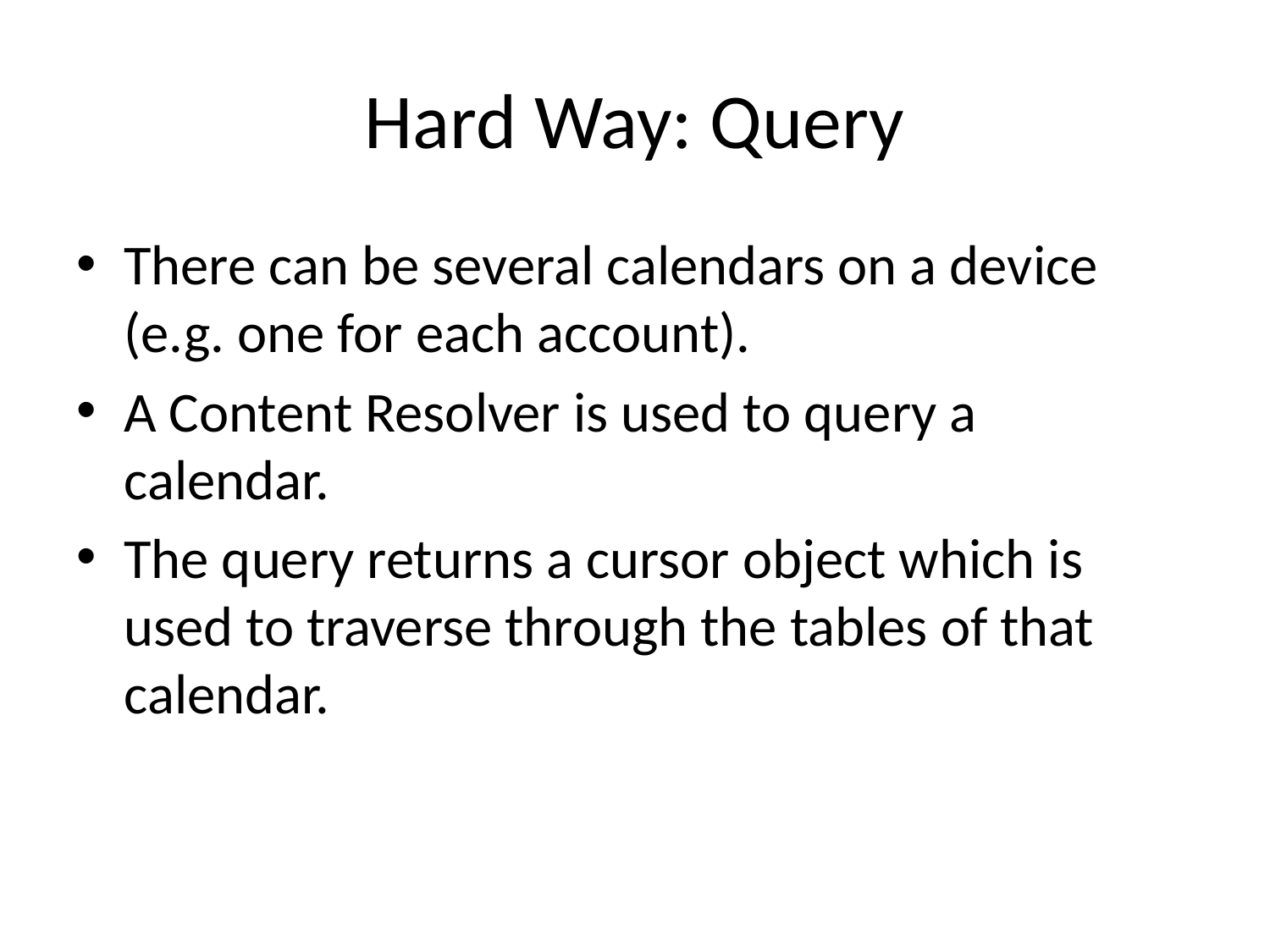

# Hard Way: Query
There can be several calendars on a device (e.g. one for each account).
A Content Resolver is used to query a calendar.
The query returns a cursor object which is used to traverse through the tables of that calendar.